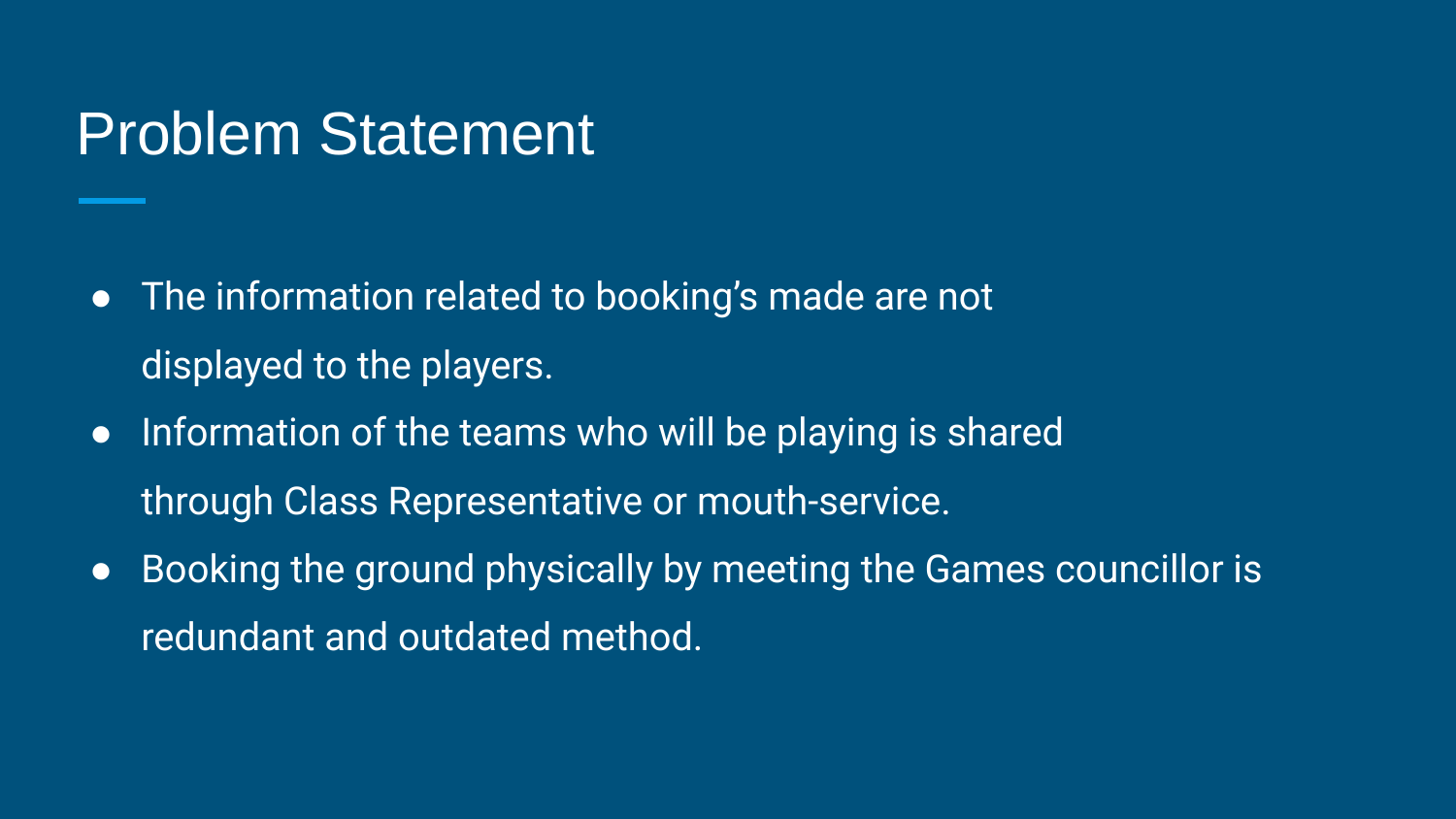

# Problem Statement
The information related to booking’s made are not displayed to the players.
Information of the teams who will be playing is shared through Class Representative or mouth-service.
Booking the ground physically by meeting the Games councillor is redundant and outdated method.